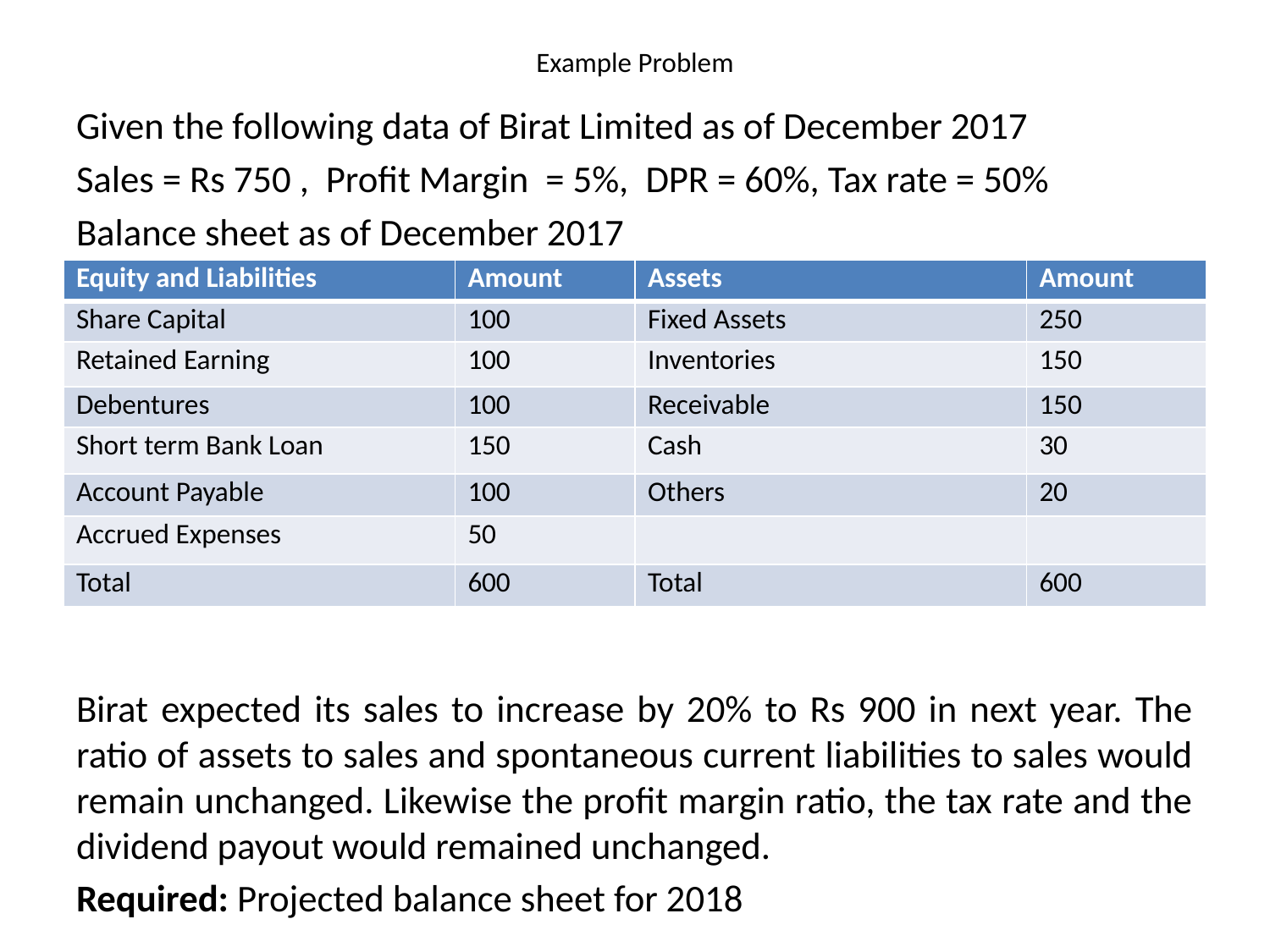

# Example Problem
Given the following data of Birat Limited as of December 2017
Sales = Rs 750 ,  Profit Margin  = 5%,  DPR = 60%, Tax rate = 50%
Balance sheet as of December 2017

Birat expected its sales to increase by 20% to Rs 900 in next year. The ratio of assets to sales and spontaneous current liabilities to sales would remain unchanged. Likewise the profit margin ratio, the tax rate and the dividend payout would remained unchanged.
Required: Projected balance sheet for 2018

| Equity and Liabilities | Amount | Assets | Amount |
| --- | --- | --- | --- |
| Share Capital | 100 | Fixed Assets | 250 |
| Retained Earning | 100 | Inventories | 150 |
| Debentures | 100 | Receivable | 150 |
| Short term Bank Loan | 150 | Cash | 30 |
| Account Payable | 100 | Others | 20 |
| Accrued Expenses | 50 |  |  |
| Total | 600 | Total | 600 |